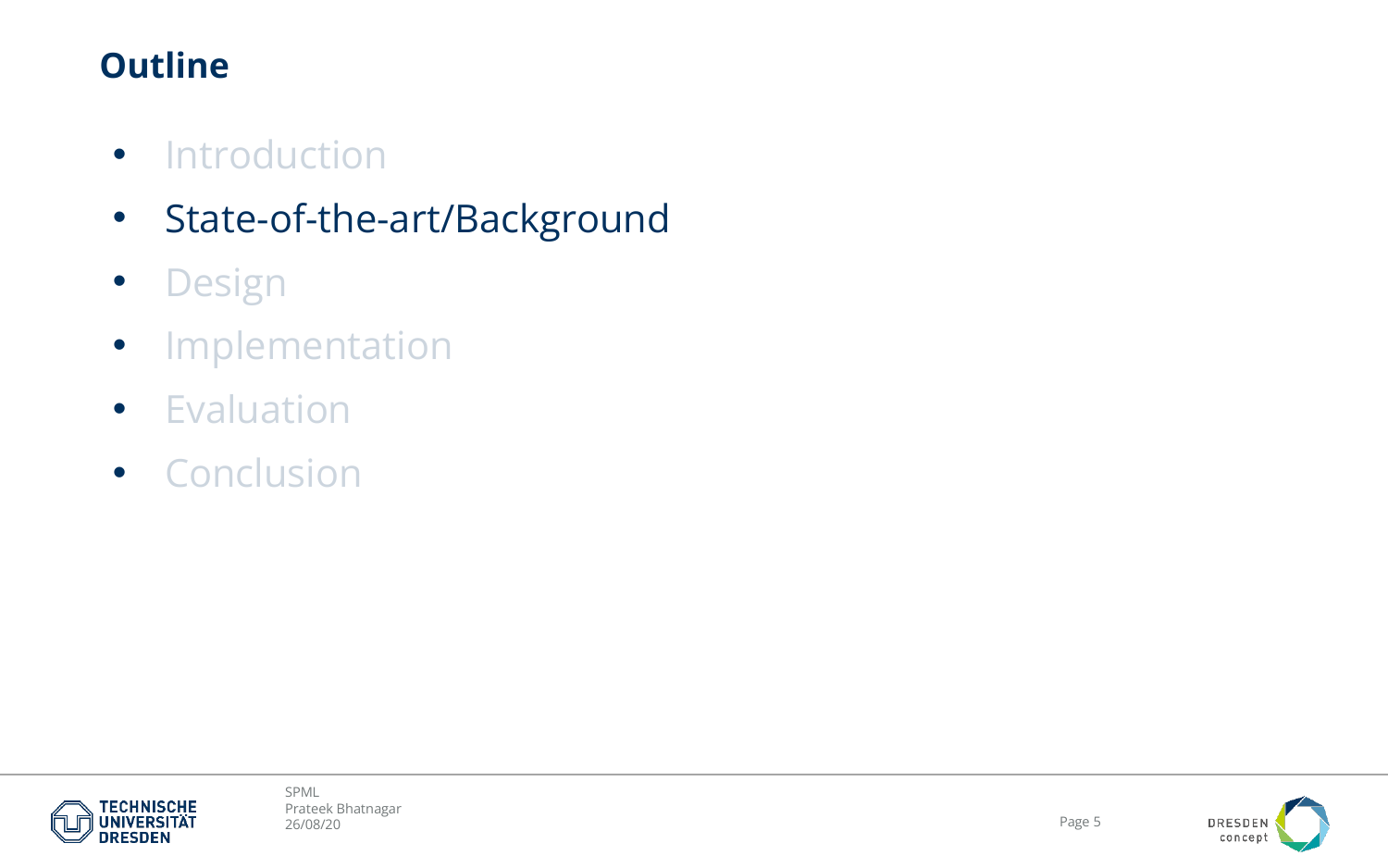

# Outline
Introduction
State-of-the-art/Background
Design
Implementation
Evaluation
Conclusion